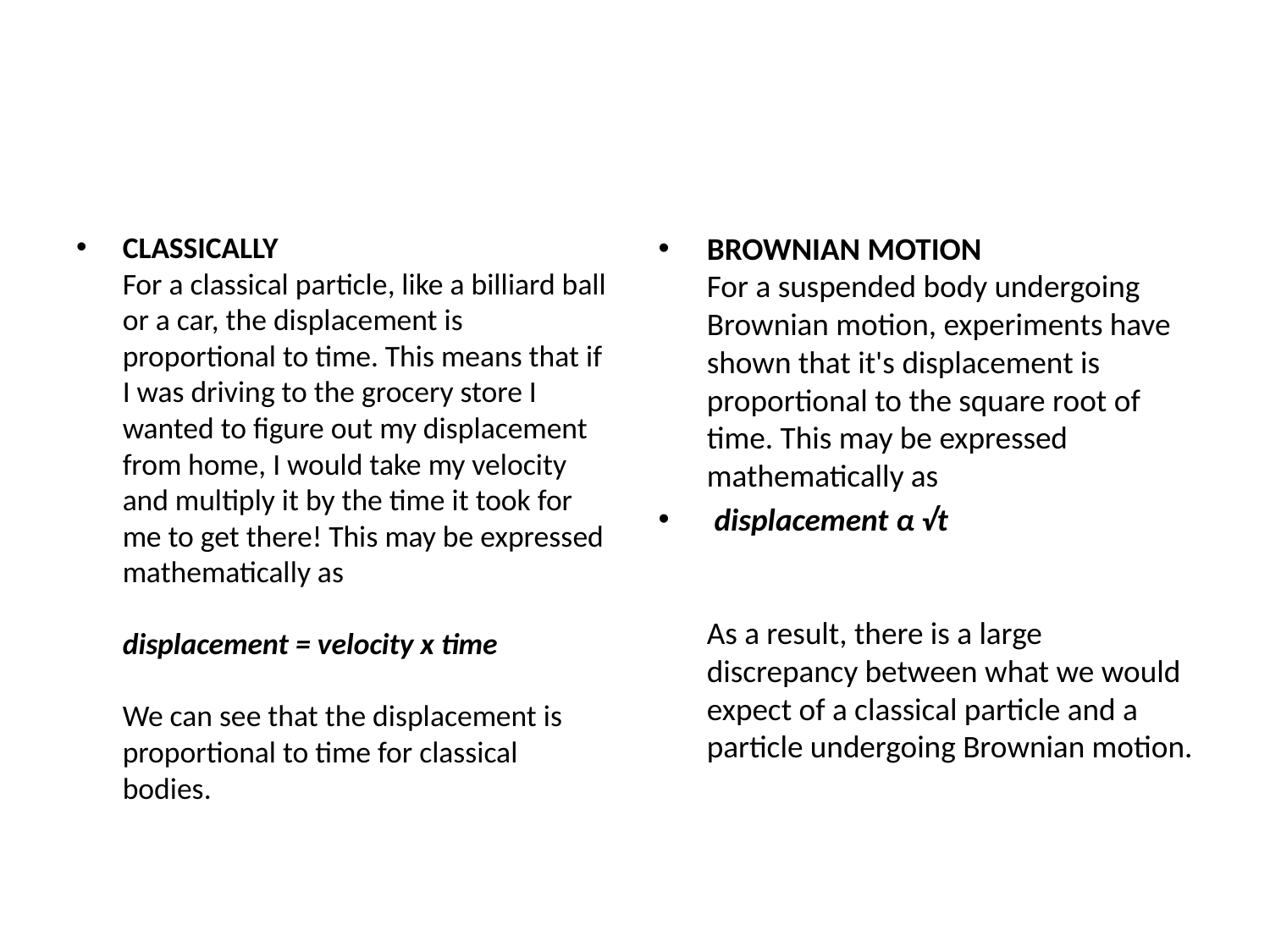

CLASSICALLY
For a classical particle, like a billiard ball or a car, the displacement is proportional to time. This means that if I was driving to the grocery store I wanted to figure out my displacement from home, I would take my velocity and multiply it by the time it took for me to get there! This may be expressed mathematically as
displacement = velocity x time
We can see that the displacement is proportional to time for classical bodies.
BROWNIAN MOTION
For a suspended body undergoing Brownian motion, experiments have shown that it's displacement is proportional to the square root of time. This may be expressed mathematically as
 displacement α √t
As a result, there is a large discrepancy between what we would expect of a classical particle and a particle undergoing Brownian motion.